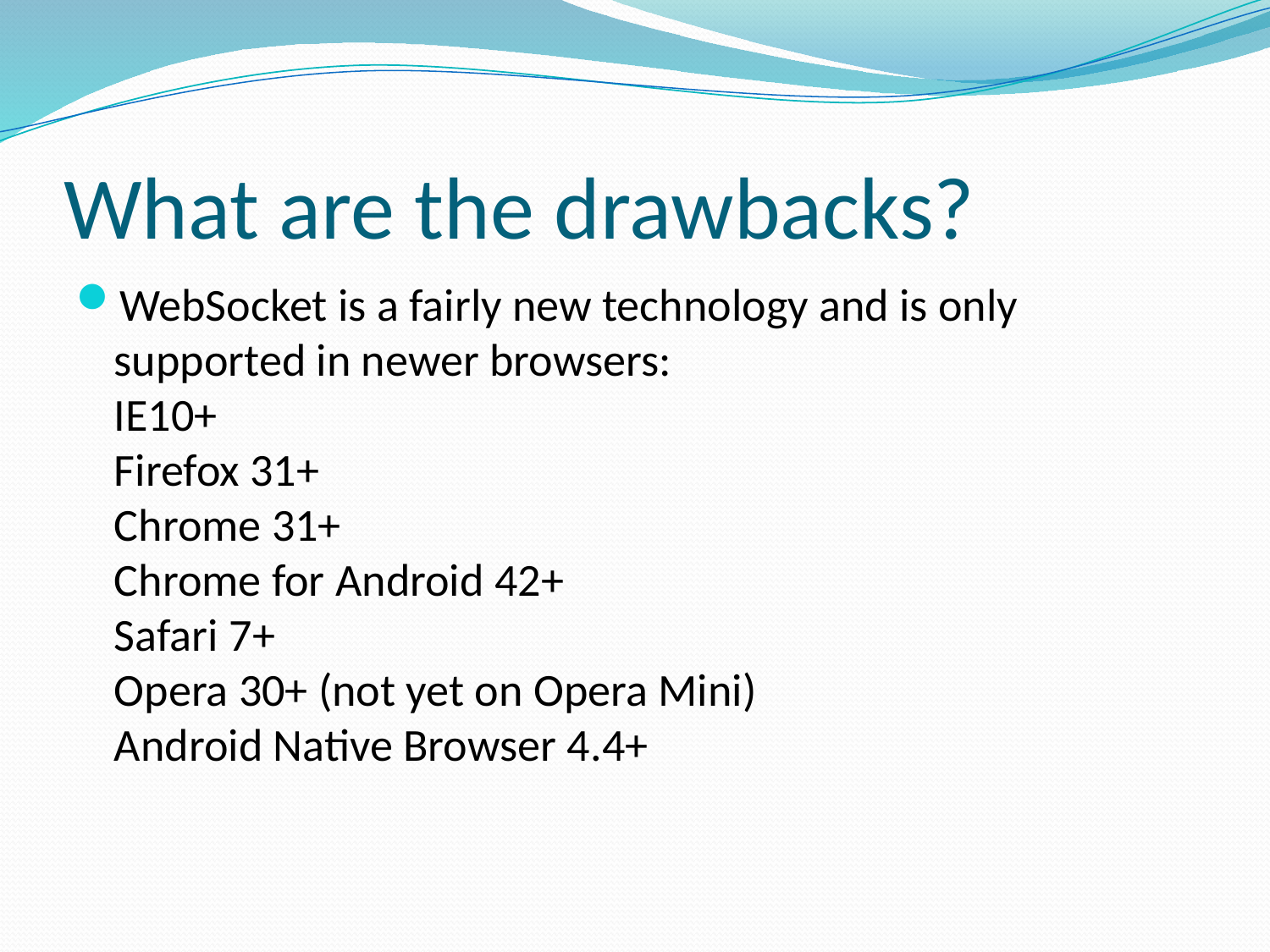

# What are the drawbacks?
WebSocket is a fairly new technology and is only supported in newer browsers:
IE10+
Firefox 31+
Chrome 31+
Chrome for Android 42+
Safari 7+
Opera 30+ (not yet on Opera Mini)
Android Native Browser 4.4+